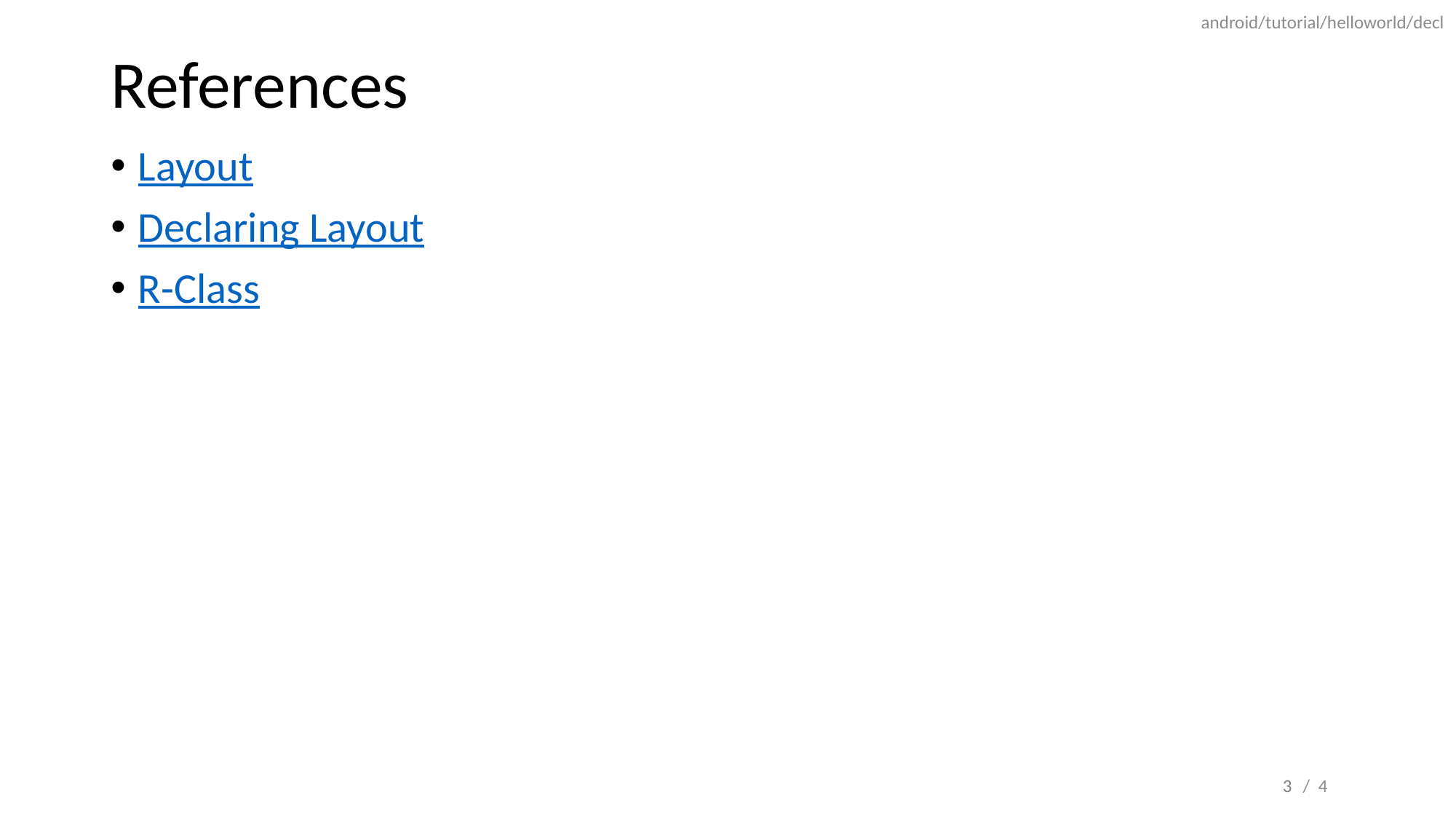

android/tutorial/helloworld/decl
# References
Layout
Declaring Layout
R-Class
3
/  4